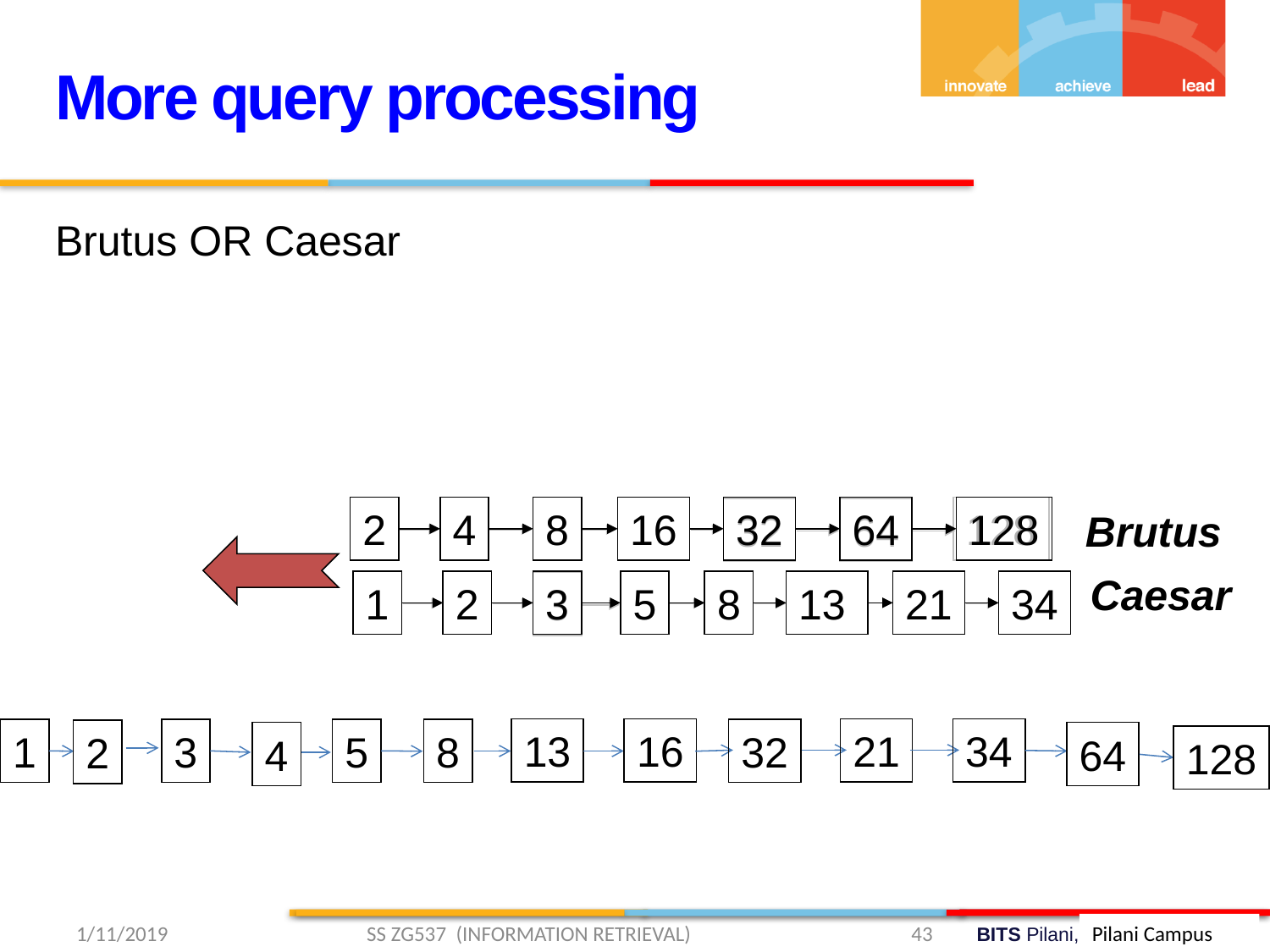

More query processing
Brutus OR Caesar

2
4
8
16
128
32
64
1
2
5
8
13
21
34
3
2
4
8
16
32
64
128
Brutus
Caesar

1
2
3
5
8
13
21
34
13
16
21
34
1
3
5
8
32
2
4
64
128
1/11/2019                                         SS ZG537  (INFORMATION RETRIEVAL)                                             43
Pilani Campus